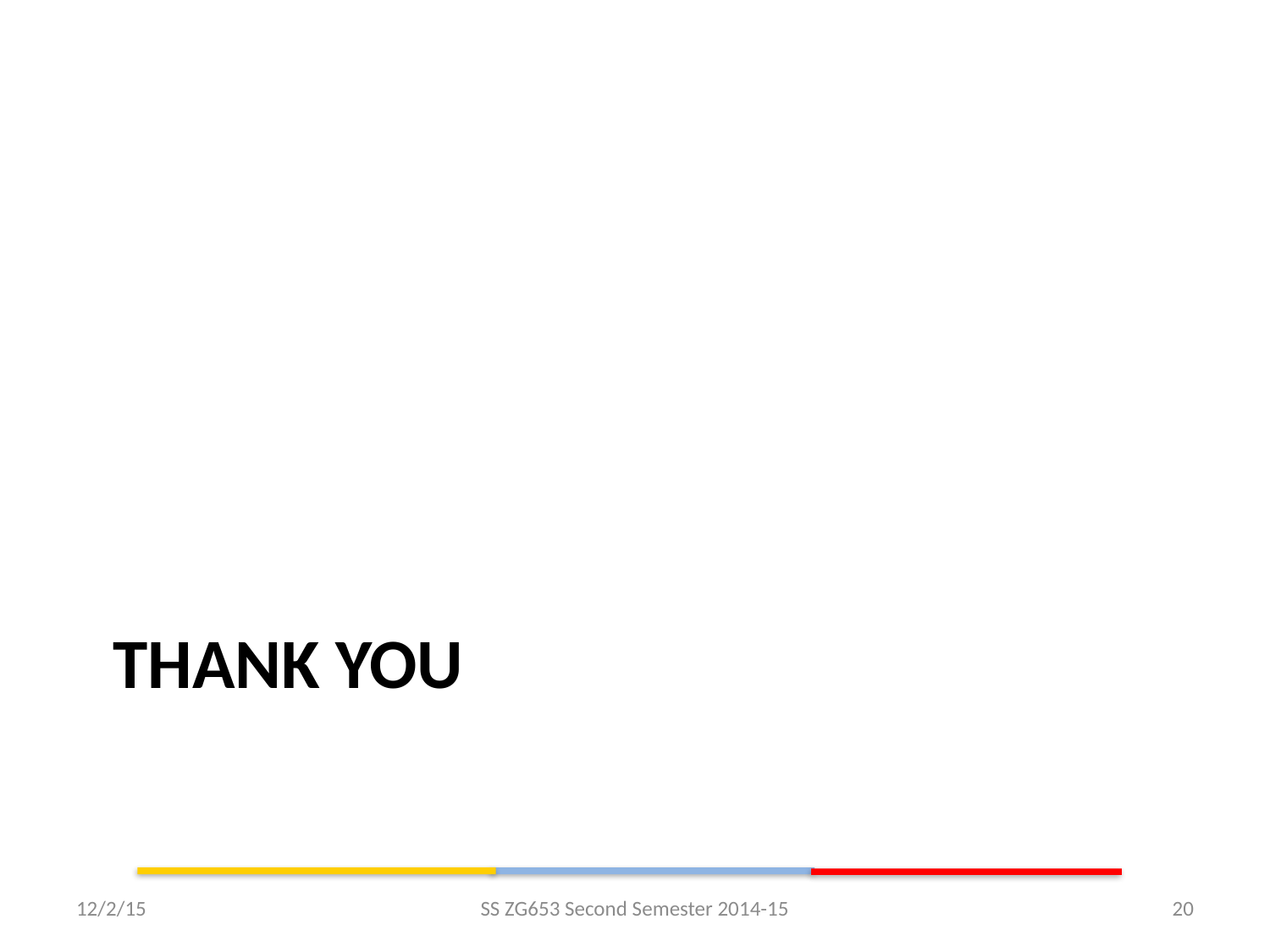

# Thank You
12/2/15
SS ZG653 Second Semester 2014-15
20